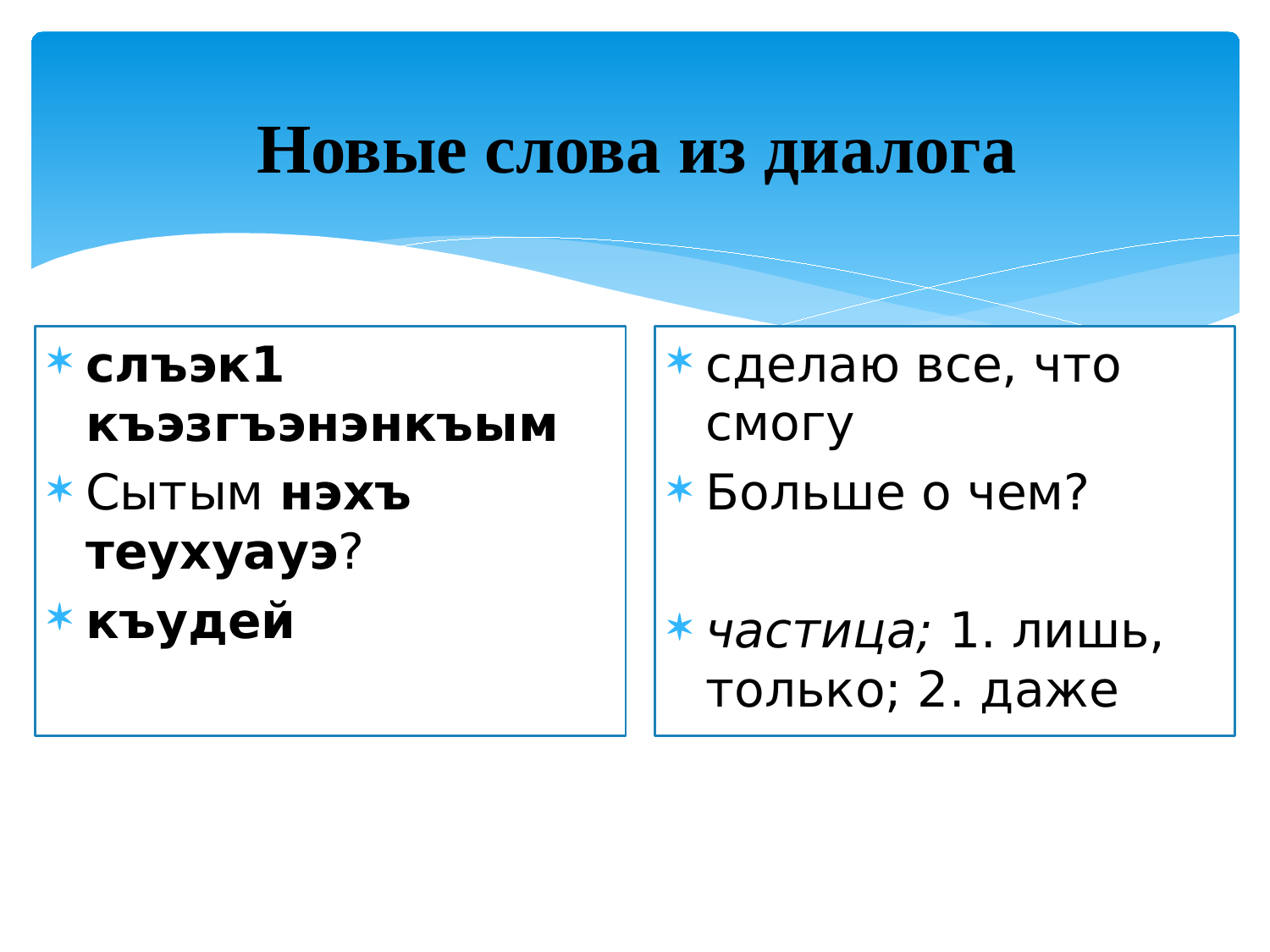

# Новые слова из диалога
слъэк1 къэзгъэнэнкъым
Сытым нэхъ теухуауэ?
къудей
сделаю все, что смогу
Больше о чем?

частица; 1. лишь, только; 2. даже